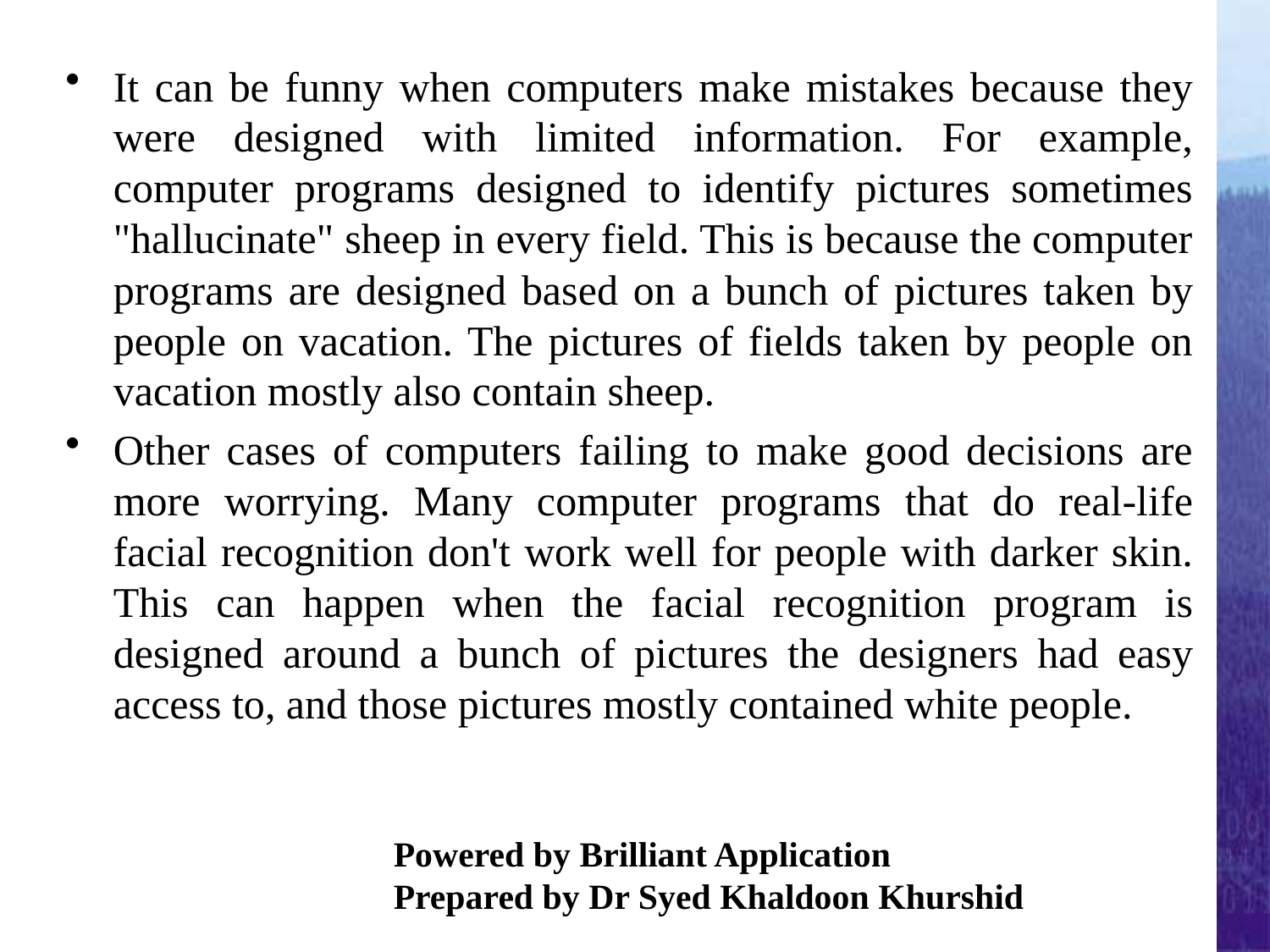

It can be funny when computers make mistakes because they were designed with limited information. For example, computer programs designed to identify pictures sometimes "hallucinate" sheep in every field. This is because the computer programs are designed based on a bunch of pictures taken by people on vacation. The pictures of fields taken by people on vacation mostly also contain sheep.
Other cases of computers failing to make good decisions are more worrying. Many computer programs that do real-life facial recognition don't work well for people with darker skin. This can happen when the facial recognition program is designed around a bunch of pictures the designers had easy access to, and those pictures mostly contained white people.